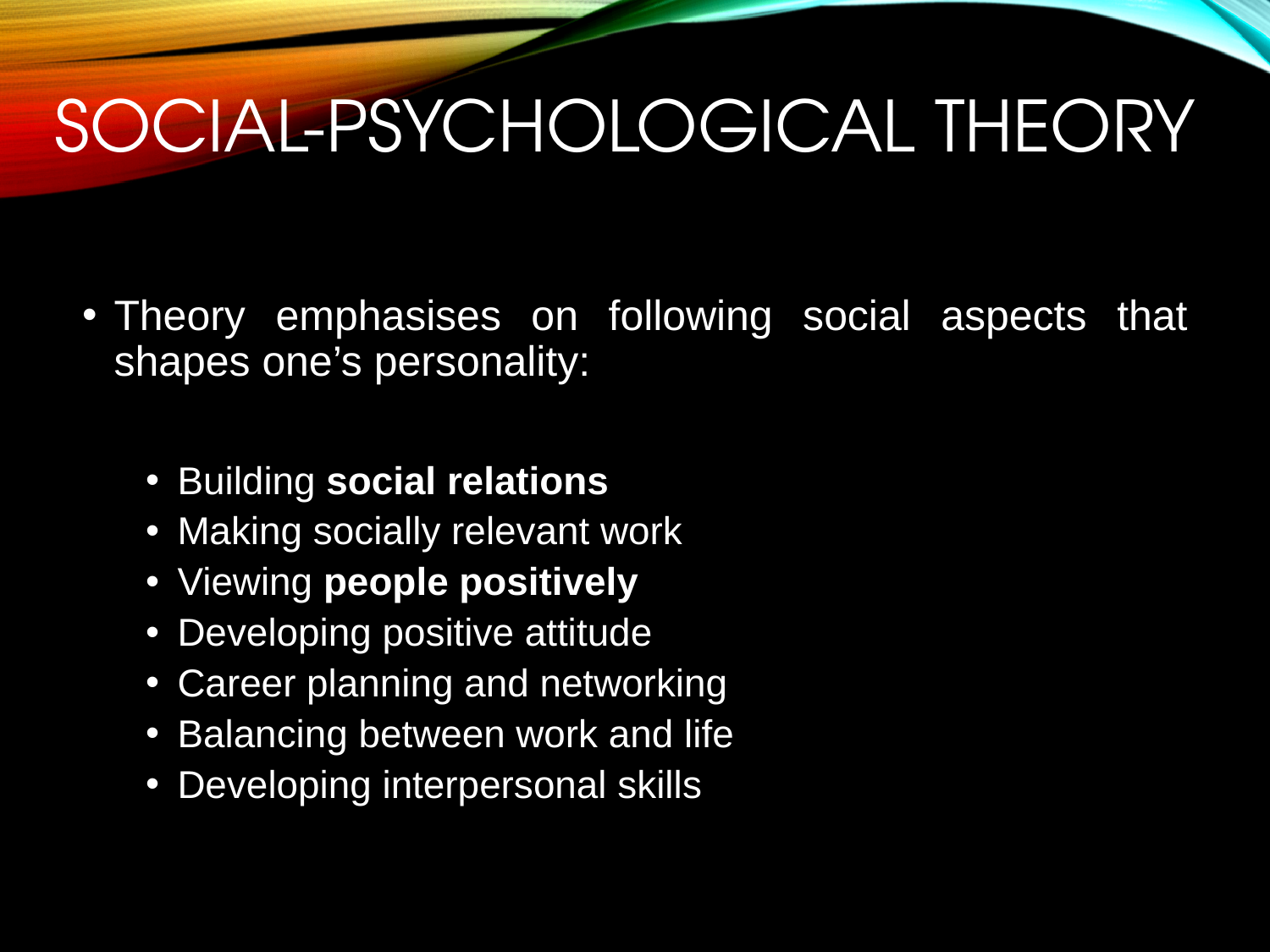

# Social-Psychological theory

Theory emphasises on following social aspects that shapes one’s personality:

Building social relations
Making socially relevant work
Viewing people positively
Developing positive attitude
Career planning and networking
Balancing between work and life
Developing interpersonal skills